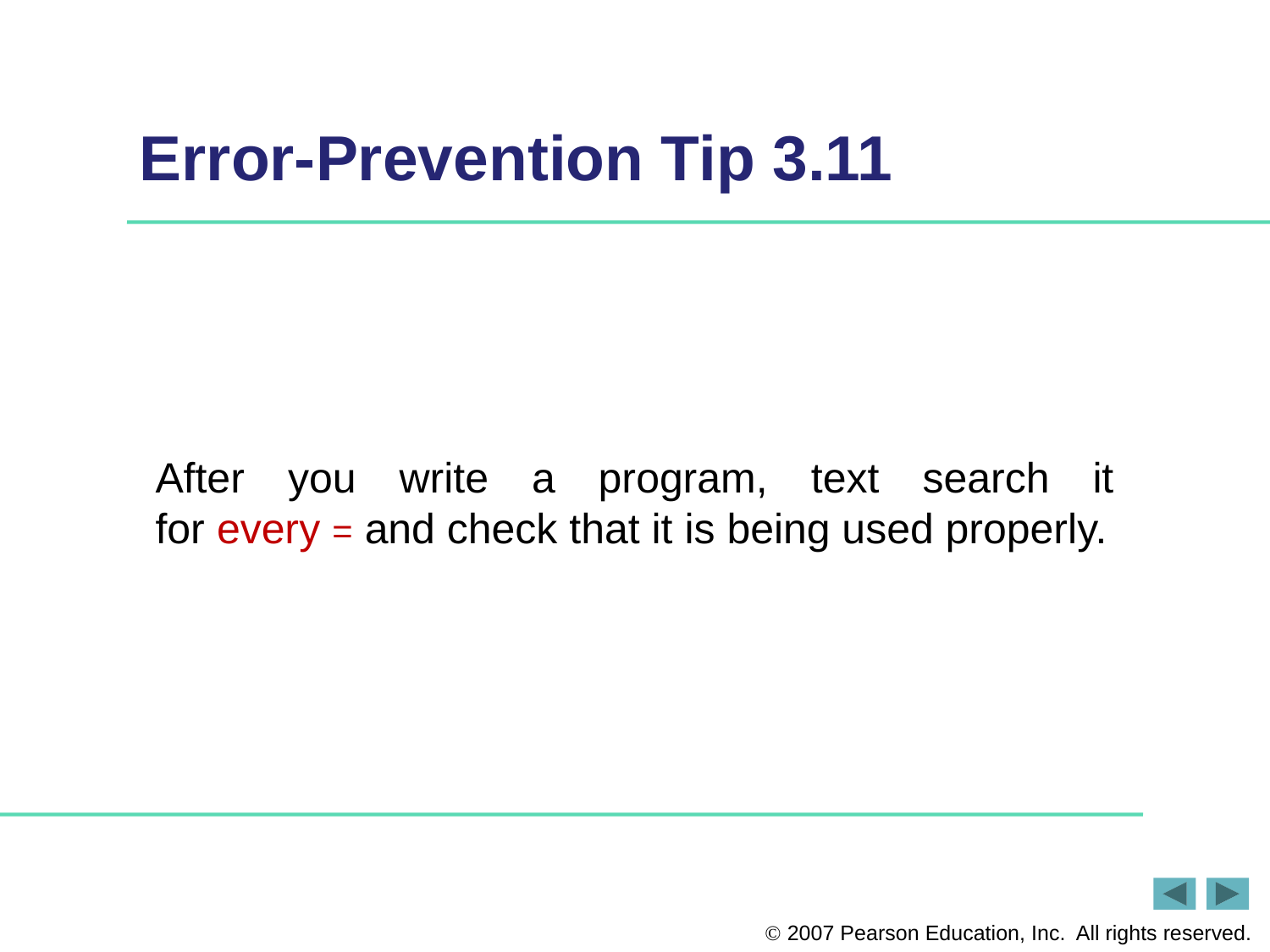

# Error-Prevention Tip 3.11
After you write a program, text search it
for every = and check that it is being used properly.